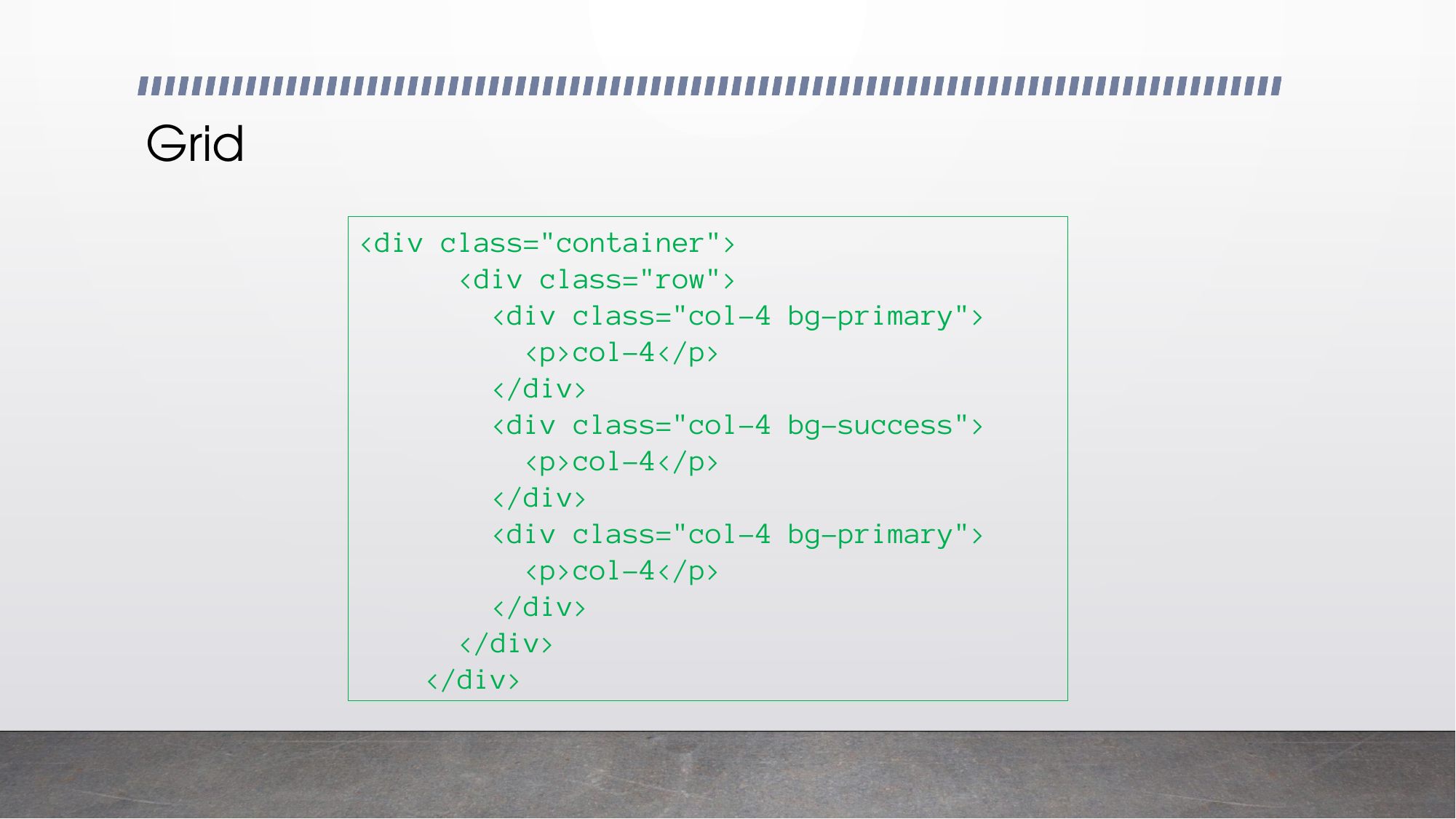

# Grid
<div class="container">
      <div class="row">
        <div class="col-4 bg-primary">
          <p>col-4</p>
        </div>
        <div class="col-4 bg-success">
          <p>col-4</p>
        </div>
        <div class="col-4 bg-primary">
          <p>col-4</p>
        </div>
      </div>
    </div>